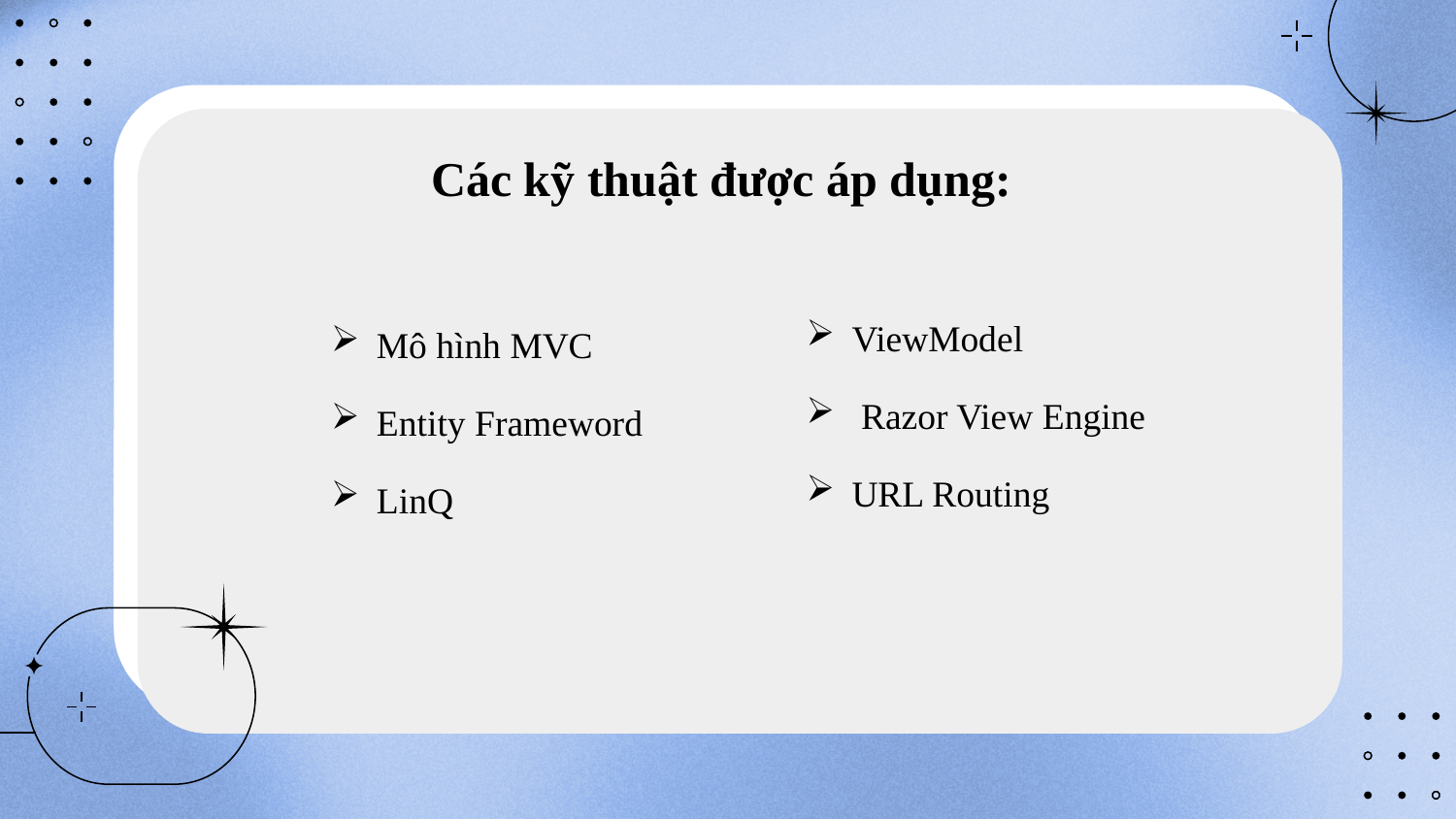

Các kỹ thuật được áp dụng:
ViewModel
 Razor View Engine
URL Routing
Mô hình MVC
Entity Frameword
LinQ